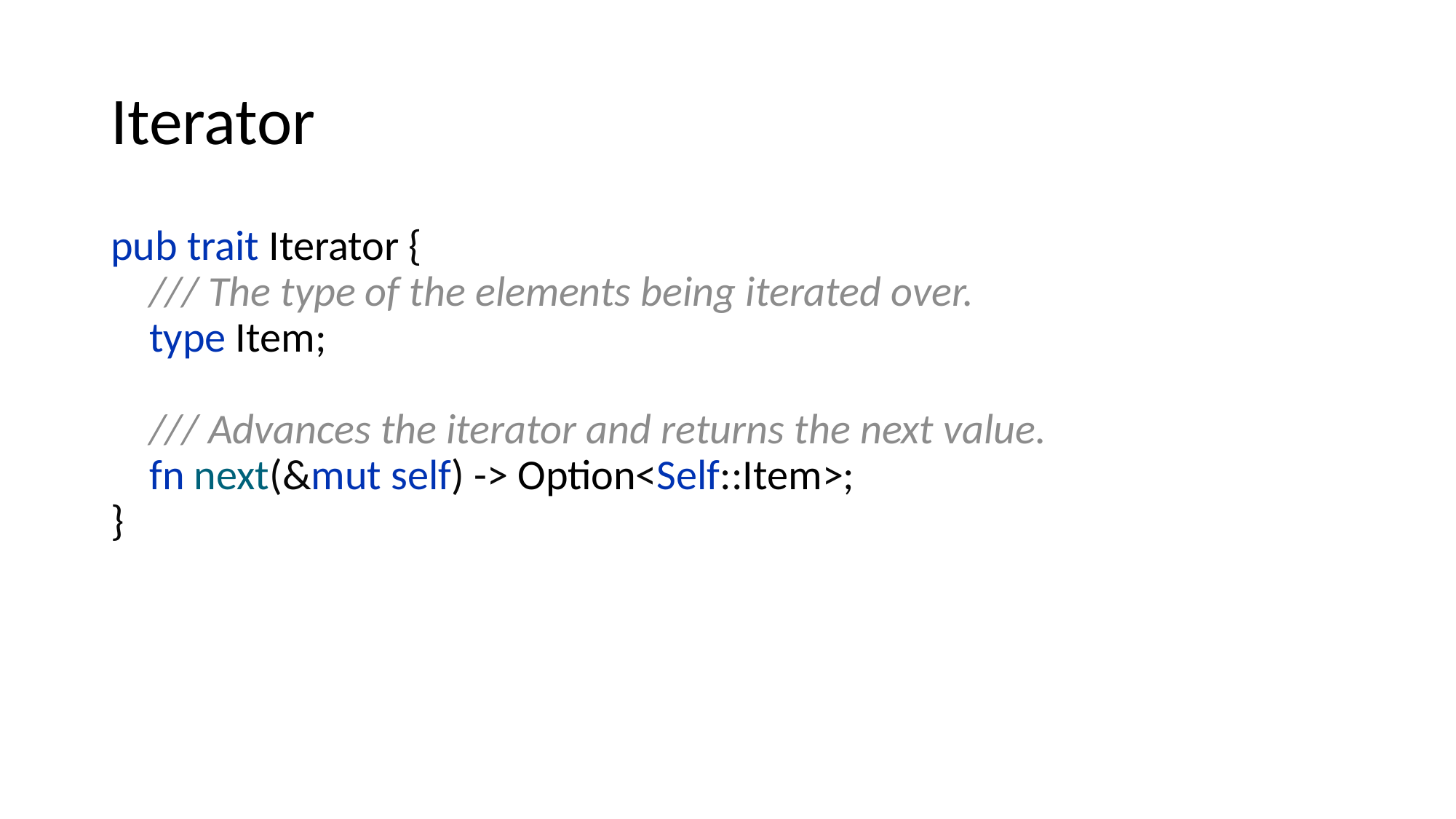

# Iterator
pub trait Iterator {
    /// The type of the elements being iterated over.
    type Item;
    /// Advances the iterator and returns the next value.
    fn next(&mut self) -> Option<Self::Item>;
}